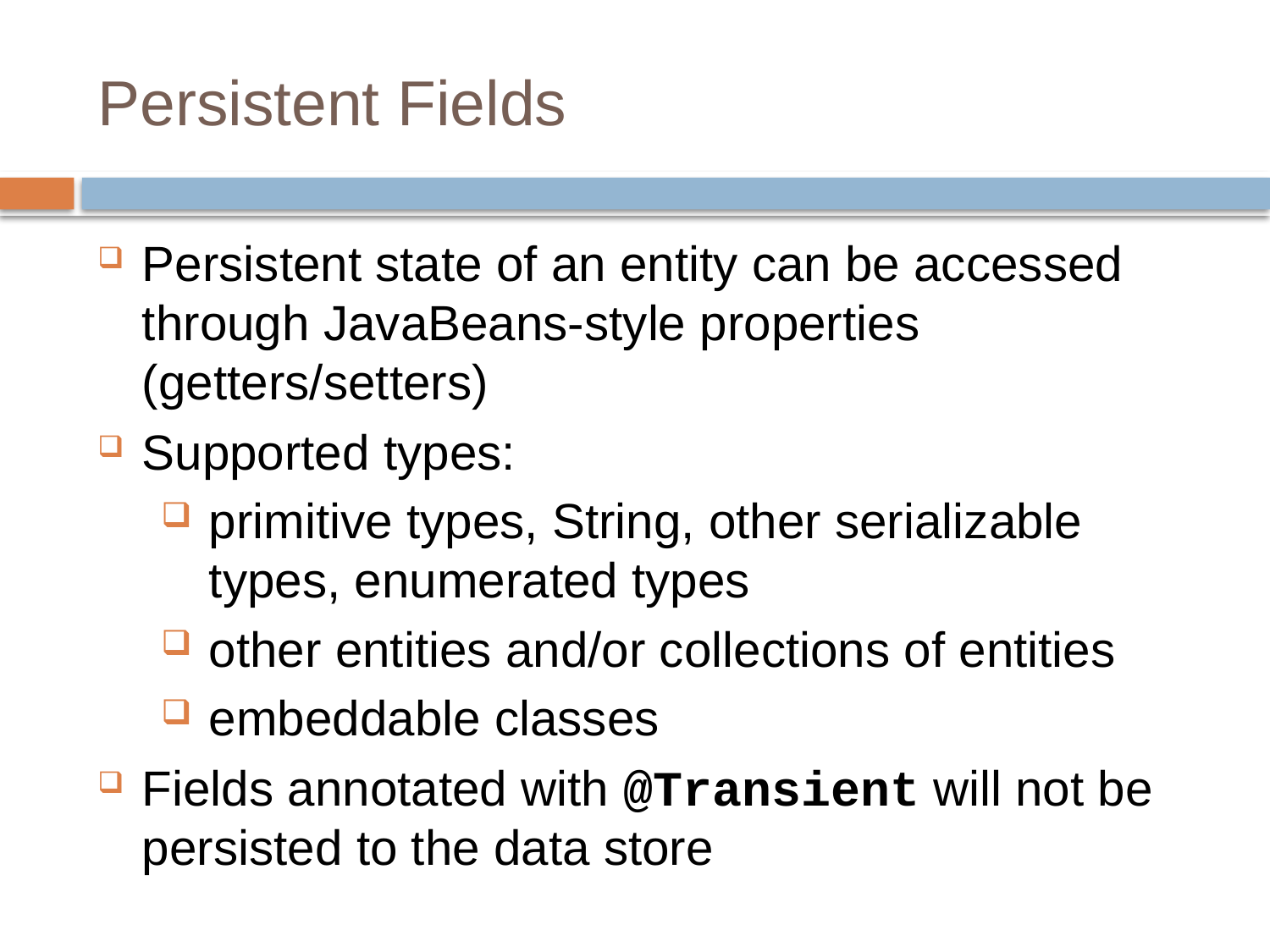

# Persistent Fields
Persistent state of an entity can be accessed through JavaBeans-style properties (getters/setters)
Supported types:
primitive types, String, other serializable types, enumerated types
other entities and/or collections of entities
embeddable classes
Fields annotated with @Transient will not be persisted to the data store